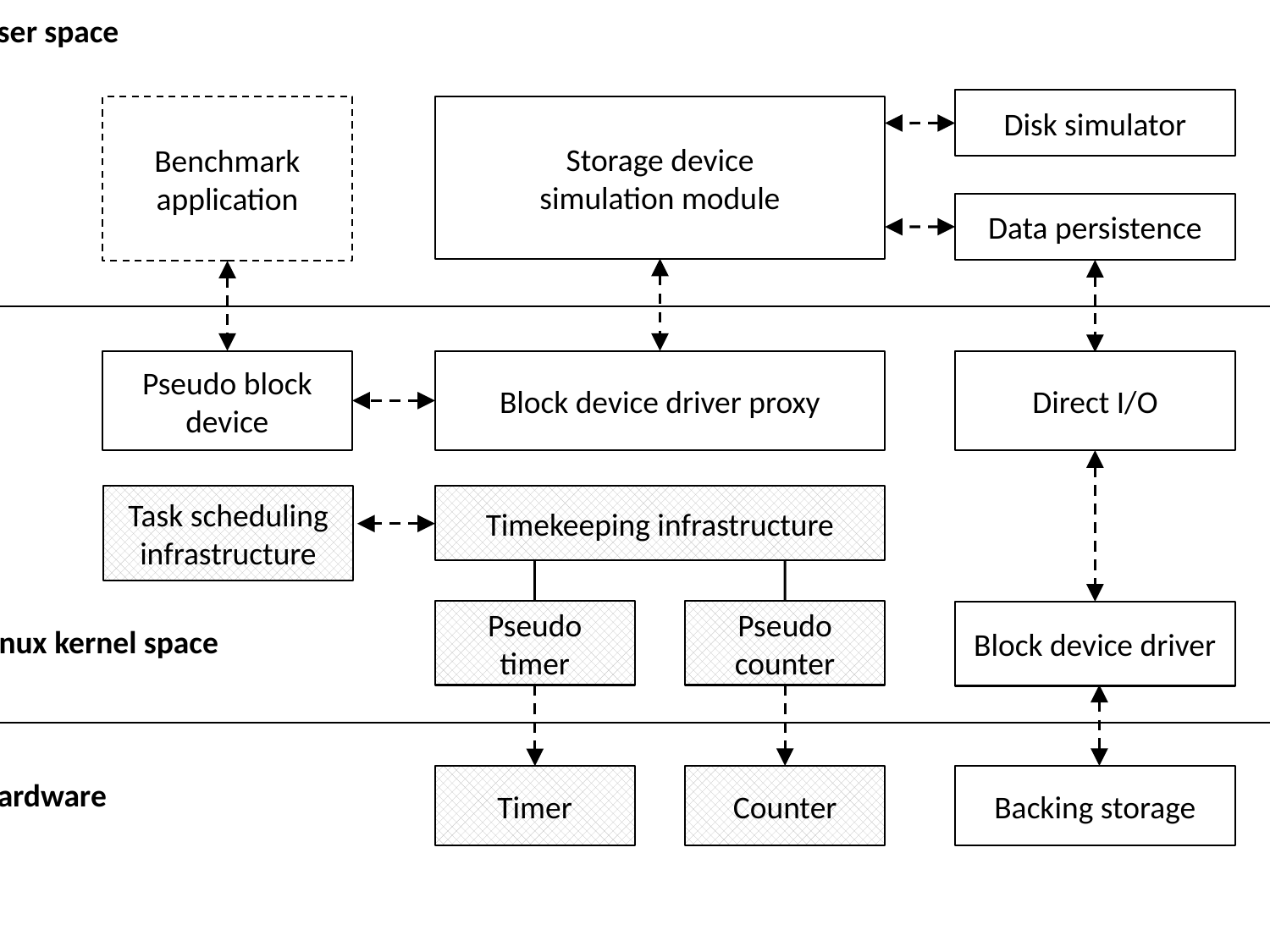

User space
Disk simulator
Storage device
simulation module
Benchmark
application
Data persistence
Pseudo block device
Block device driver proxy
Direct I/O
Task scheduling infrastructure
Timekeeping infrastructure
Pseudo
timer
Pseudo
counter
Block device driver
Linux kernel space
Counter
Timer
Backing storage
Hardware